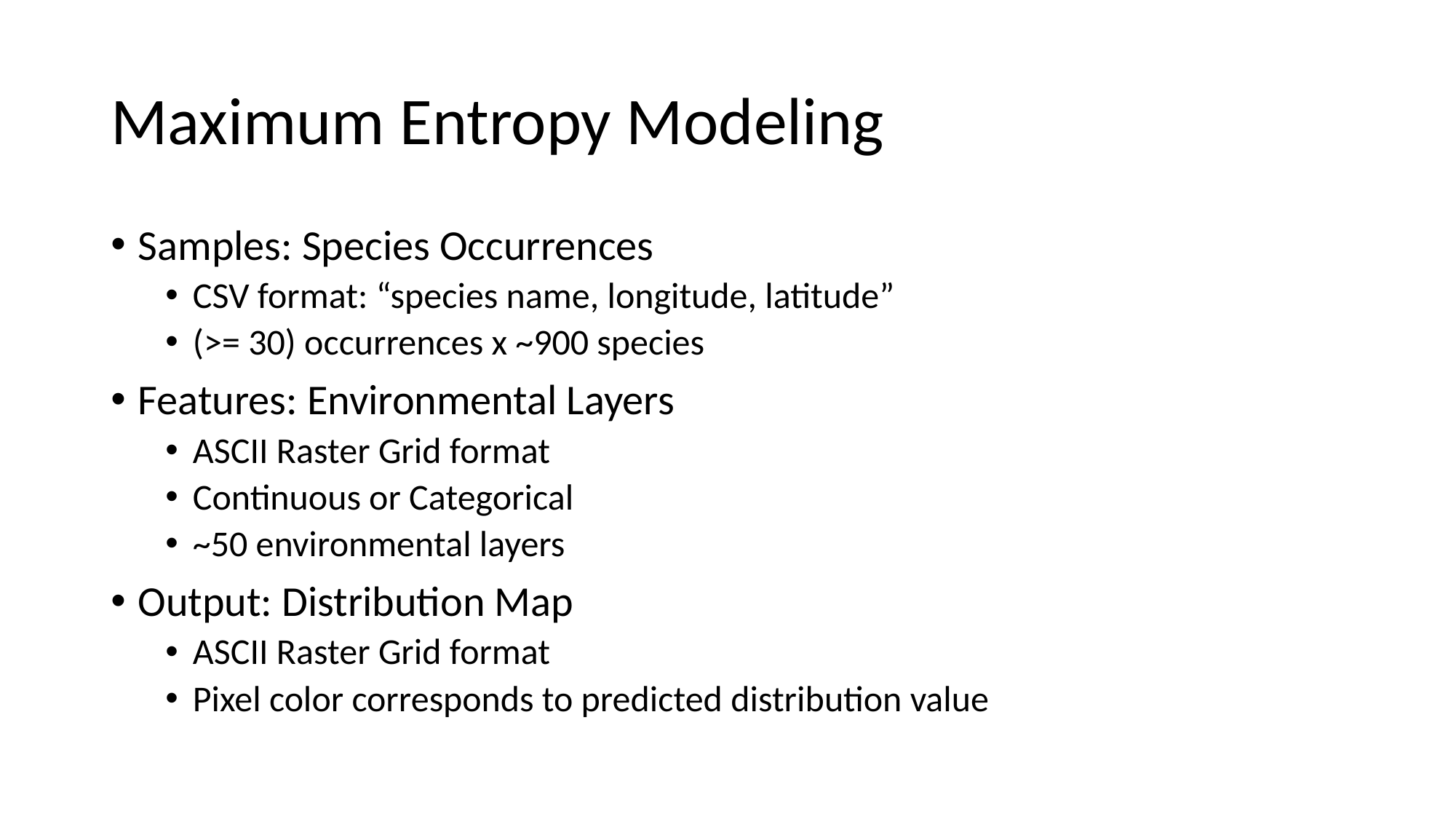

# Maximum Entropy Modeling
Samples: Species Occurrences
CSV format: “species name, longitude, latitude”
(>= 30) occurrences x ~900 species
Features: Environmental Layers
ASCII Raster Grid format
Continuous or Categorical
~50 environmental layers
Output: Distribution Map
ASCII Raster Grid format
Pixel color corresponds to predicted distribution value